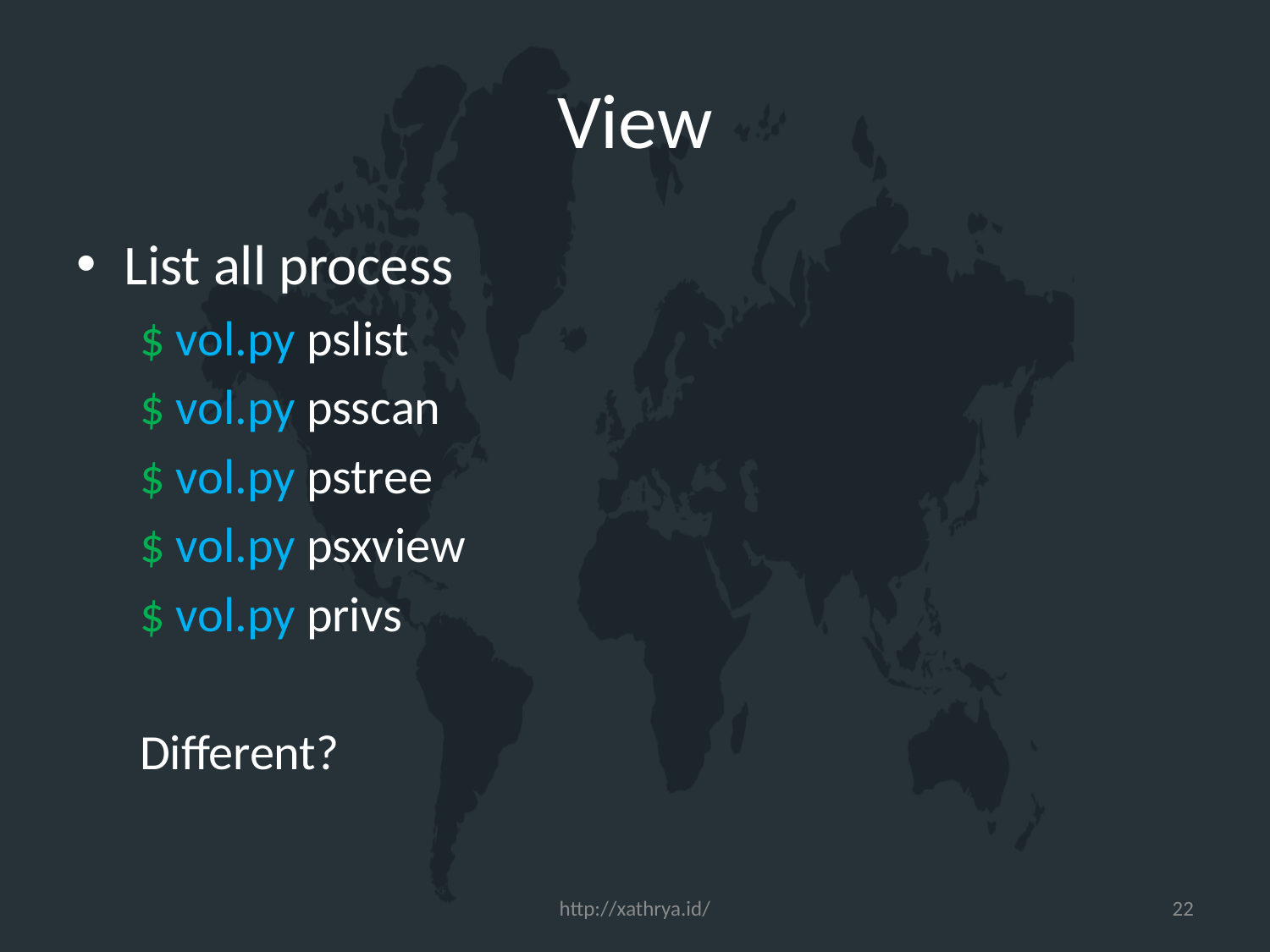

# View
List all process
$ vol.py pslist
$ vol.py psscan
$ vol.py pstree
$ vol.py psxview
$ vol.py privs

Different?
http://xathrya.id/
22